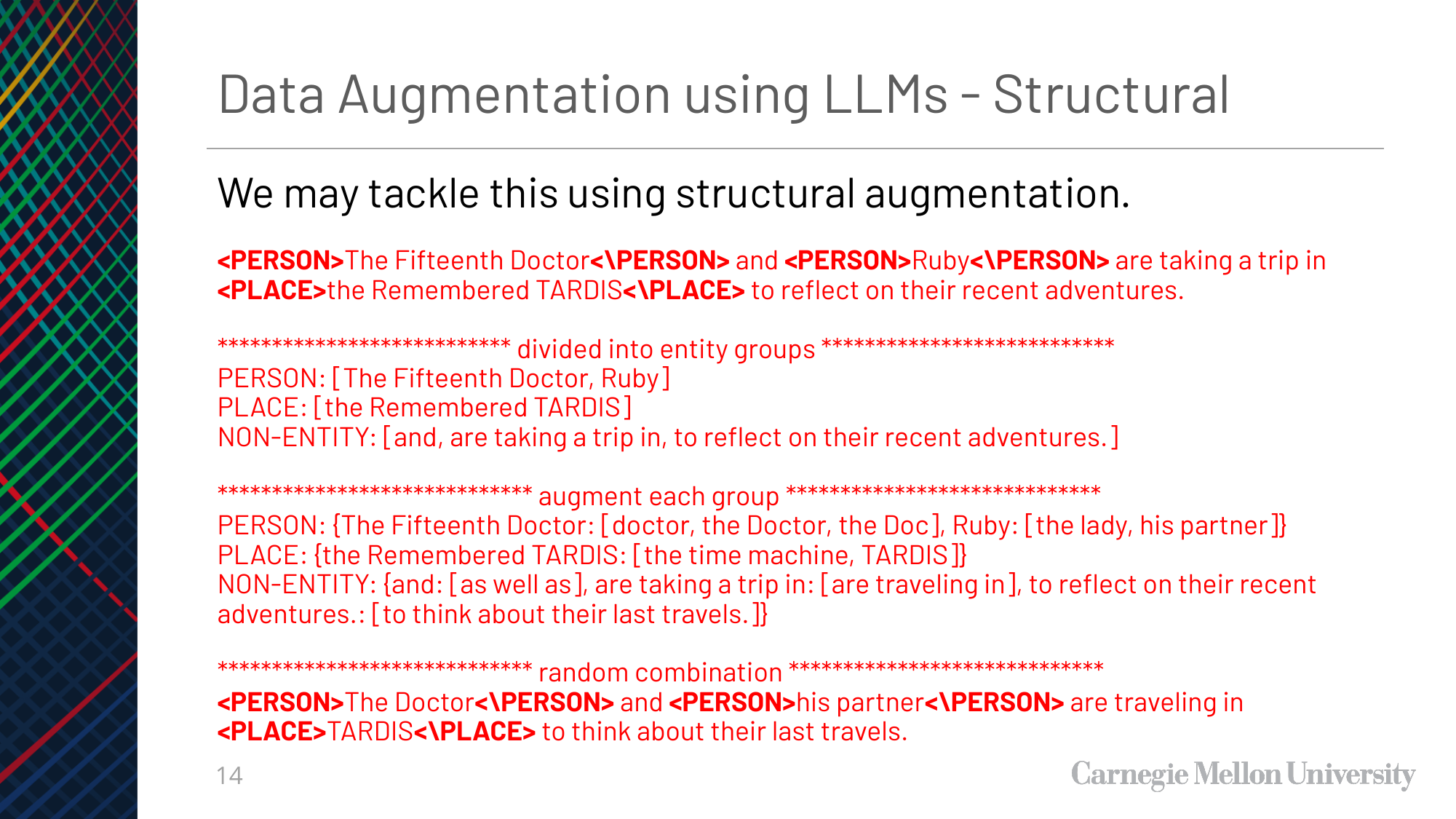

Data Augmentation using LLMs - Structural
We may tackle this using structural augmentation.

<PERSON>The Fifteenth Doctor<\PERSON> and <PERSON>Ruby<\PERSON> are taking a trip in <PLACE>the Remembered TARDIS<\PLACE> to reflect on their recent adventures.

*************************** divided into entity groups ***************************
PERSON: [The Fifteenth Doctor, Ruby]
PLACE: [the Remembered TARDIS]
NON-ENTITY: [and, are taking a trip in, to reflect on their recent adventures.]

***************************** augment each group *****************************
PERSON: {The Fifteenth Doctor: [doctor, the Doctor, the Doc], Ruby: [the lady, his partner]}
PLACE: {the Remembered TARDIS: [the time machine, TARDIS]}
NON-ENTITY: {and: [as well as], are taking a trip in: [are traveling in], to reflect on their recent adventures.: [to think about their last travels.]}

***************************** random combination *****************************
<PERSON>The Doctor<\PERSON> and <PERSON>his partner<\PERSON> are traveling in <PLACE>TARDIS<\PLACE> to think about their last travels.

14